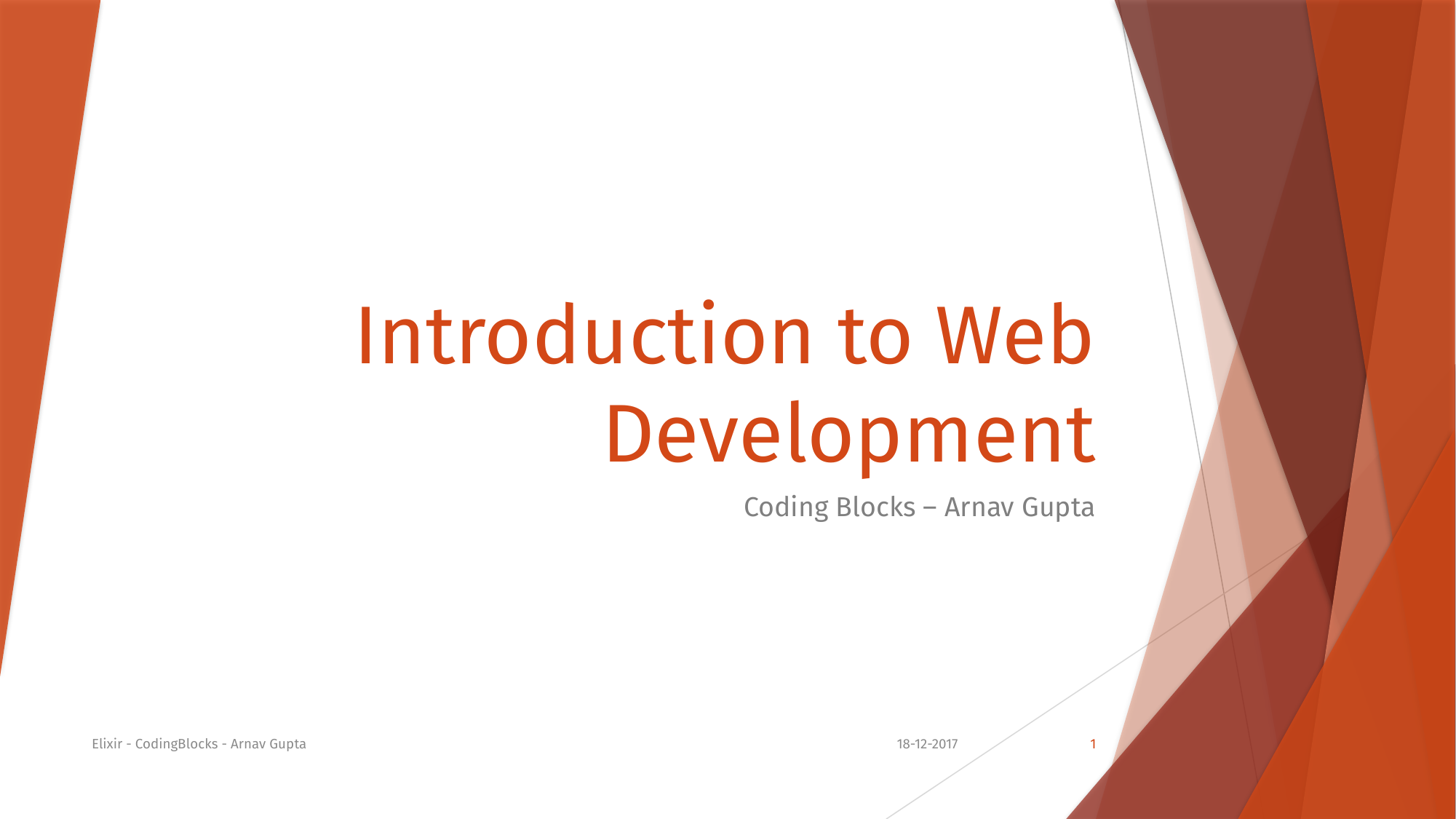

# Introduction to Web Development
Coding Blocks – Arnav Gupta
Elixir - CodingBlocks - Arnav Gupta
18-12-2017
1